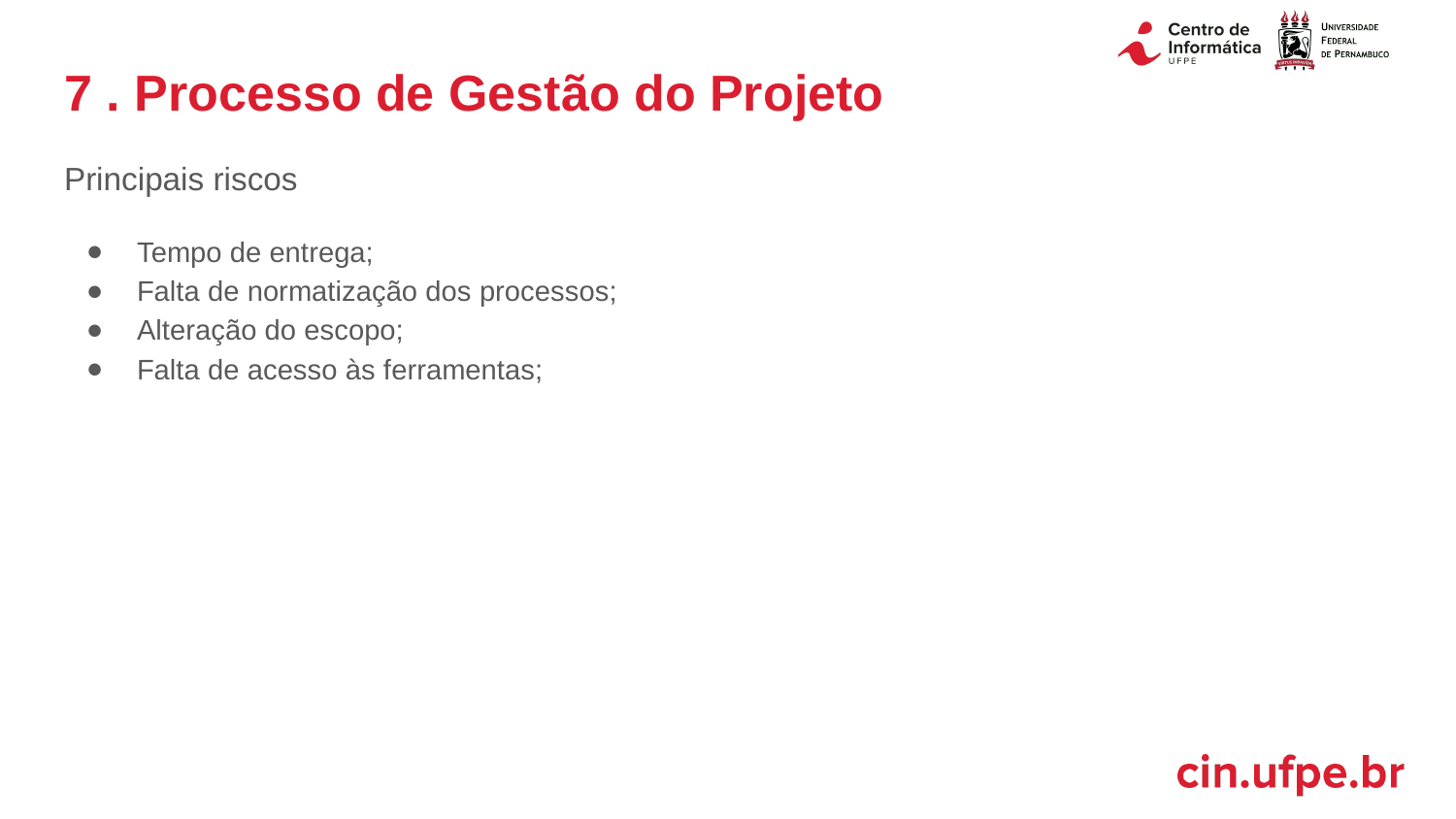

# 7 . Processo de Gestão do Projeto
Principais riscos
Tempo de entrega;
Falta de normatização dos processos;
Alteração do escopo;
Falta de acesso às ferramentas;